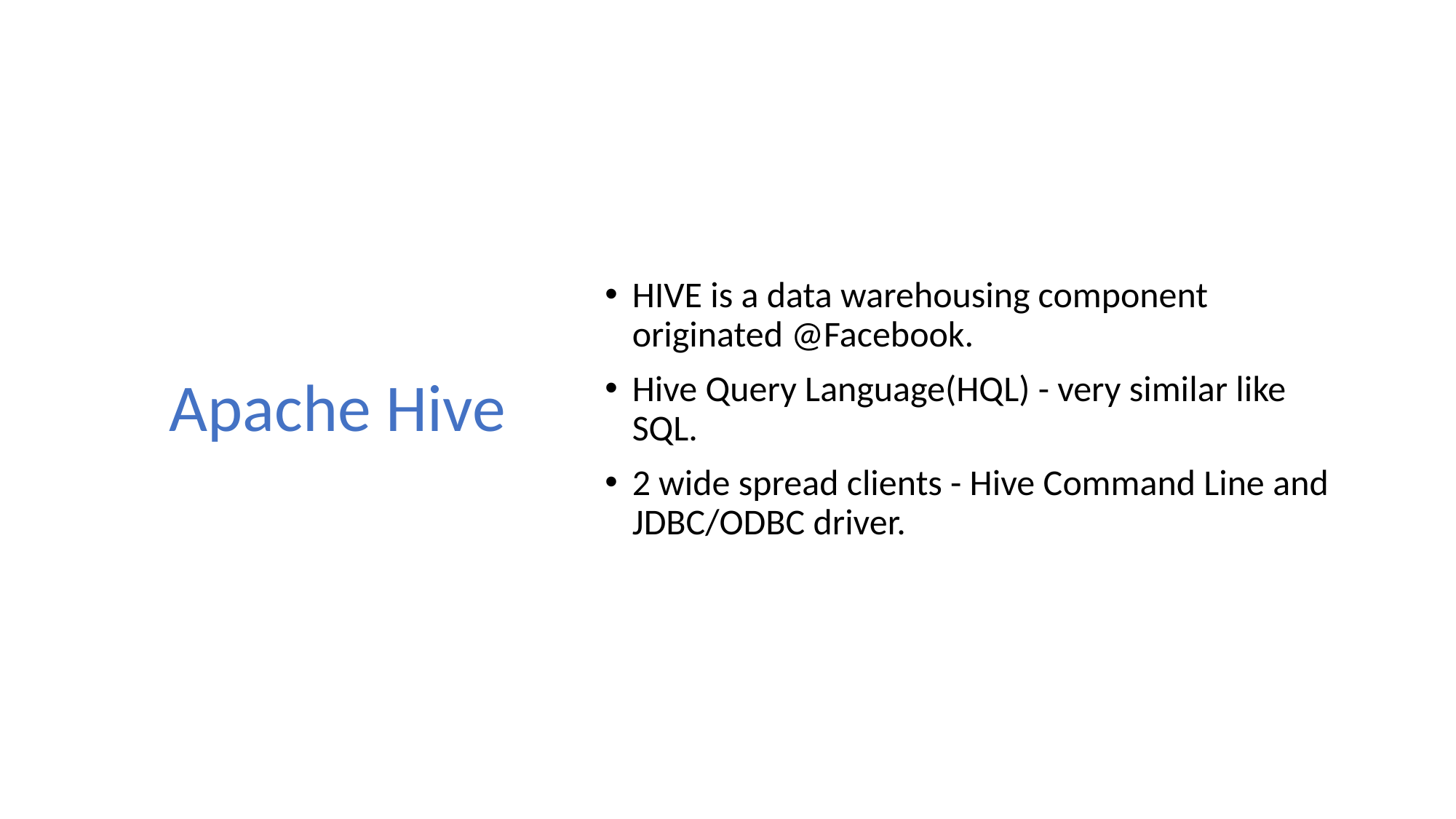

# Apache Hive
HIVE is a data warehousing component originated @Facebook.
Hive Query Language(HQL) - very similar like SQL.
2 wide spread clients - Hive Command Line and JDBC/ODBC driver.